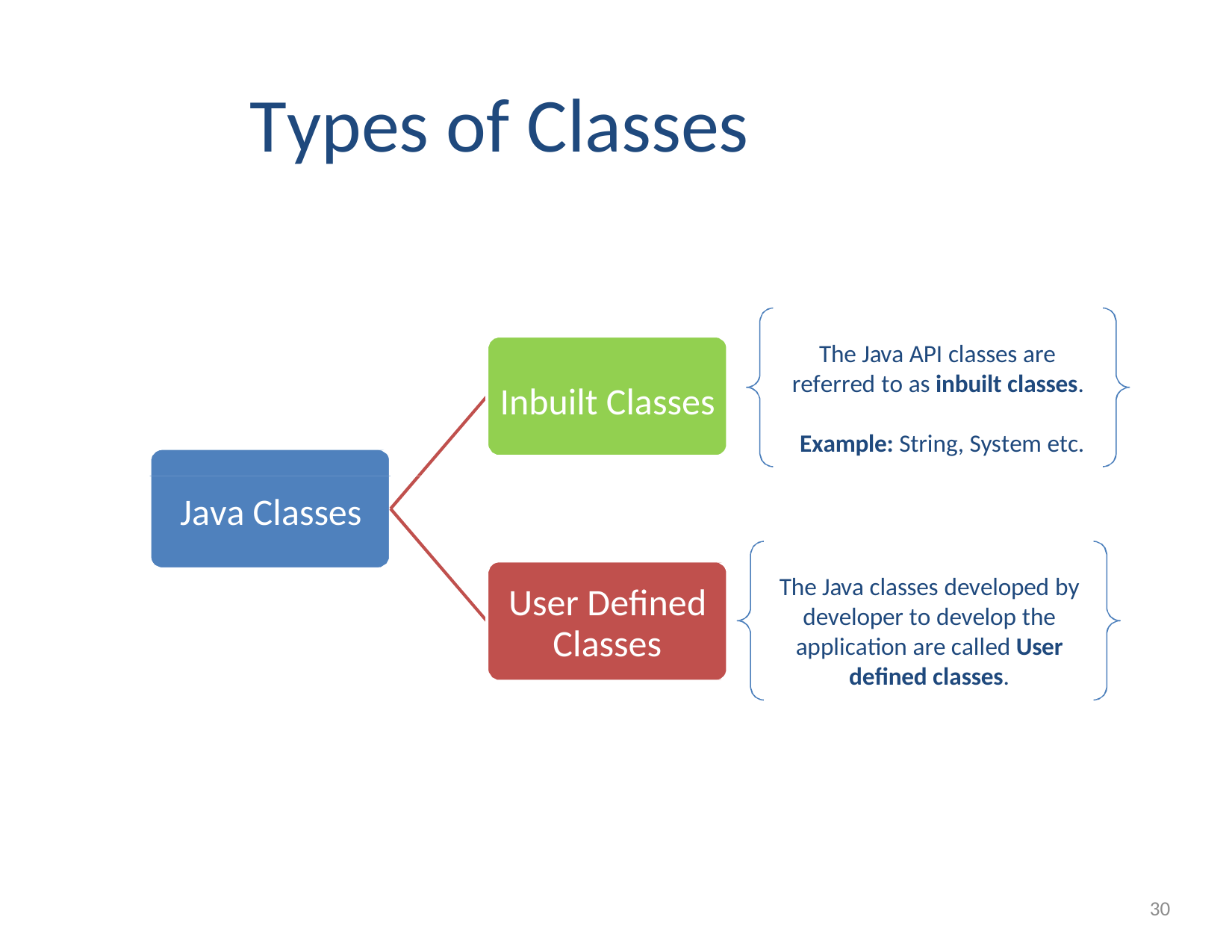

# Types of Classes

The Java API classes are referred to as inbuilt classes.
Inbuilt Classes

Example: String, System etc.

Java Classes

The Java classes developed by developer to develop the application are called User defined classes.
User Defined Classes
30